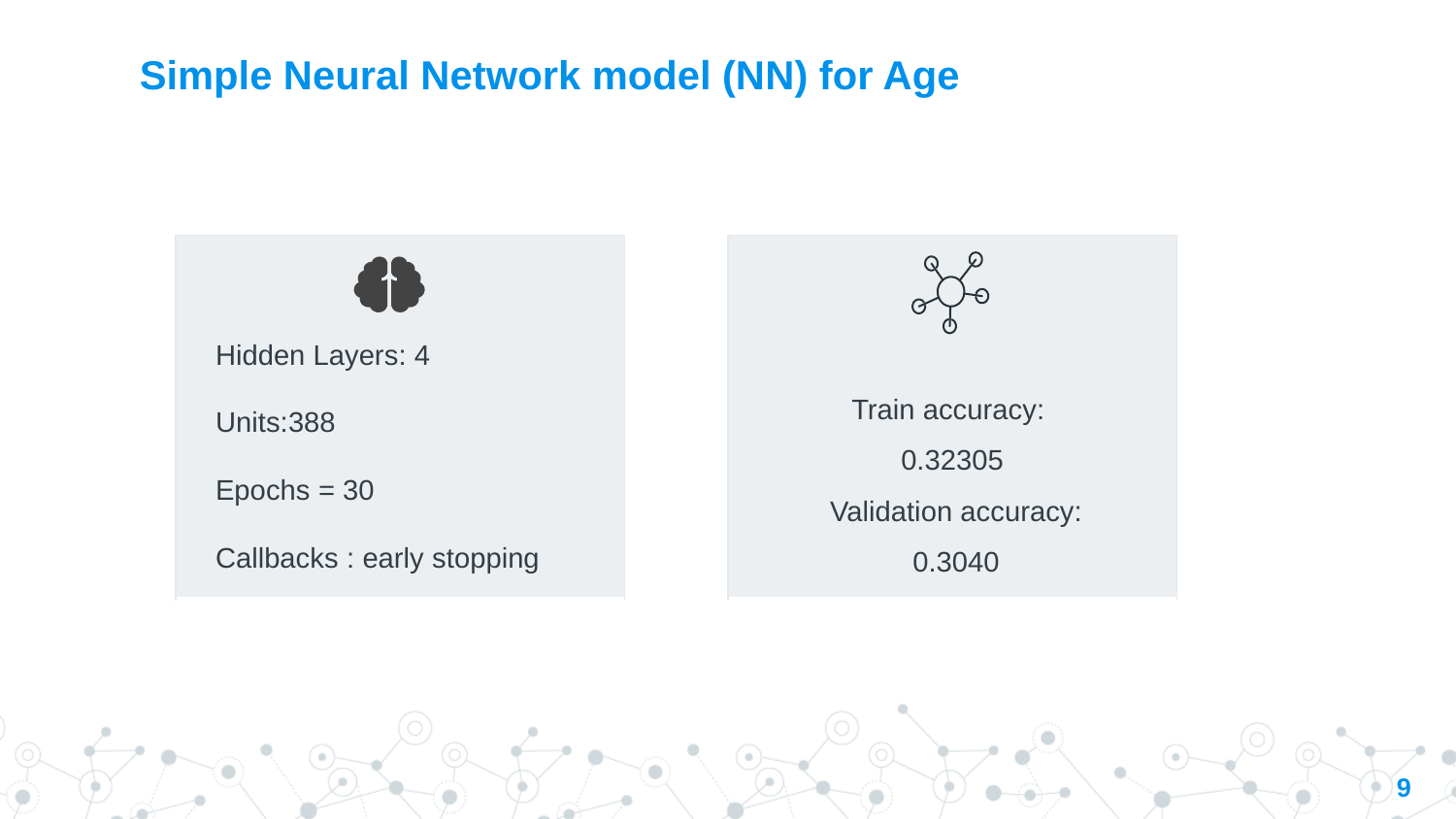

# Simple Neural Network model (NN) for Age
|  |
| --- |
|  |
| --- |

Hidden Layers: 4

Units:388

Epochs = 30

Callbacks : early stopping

Train accuracy:
0.32305
 Validation accuracy:
 0.3040
9